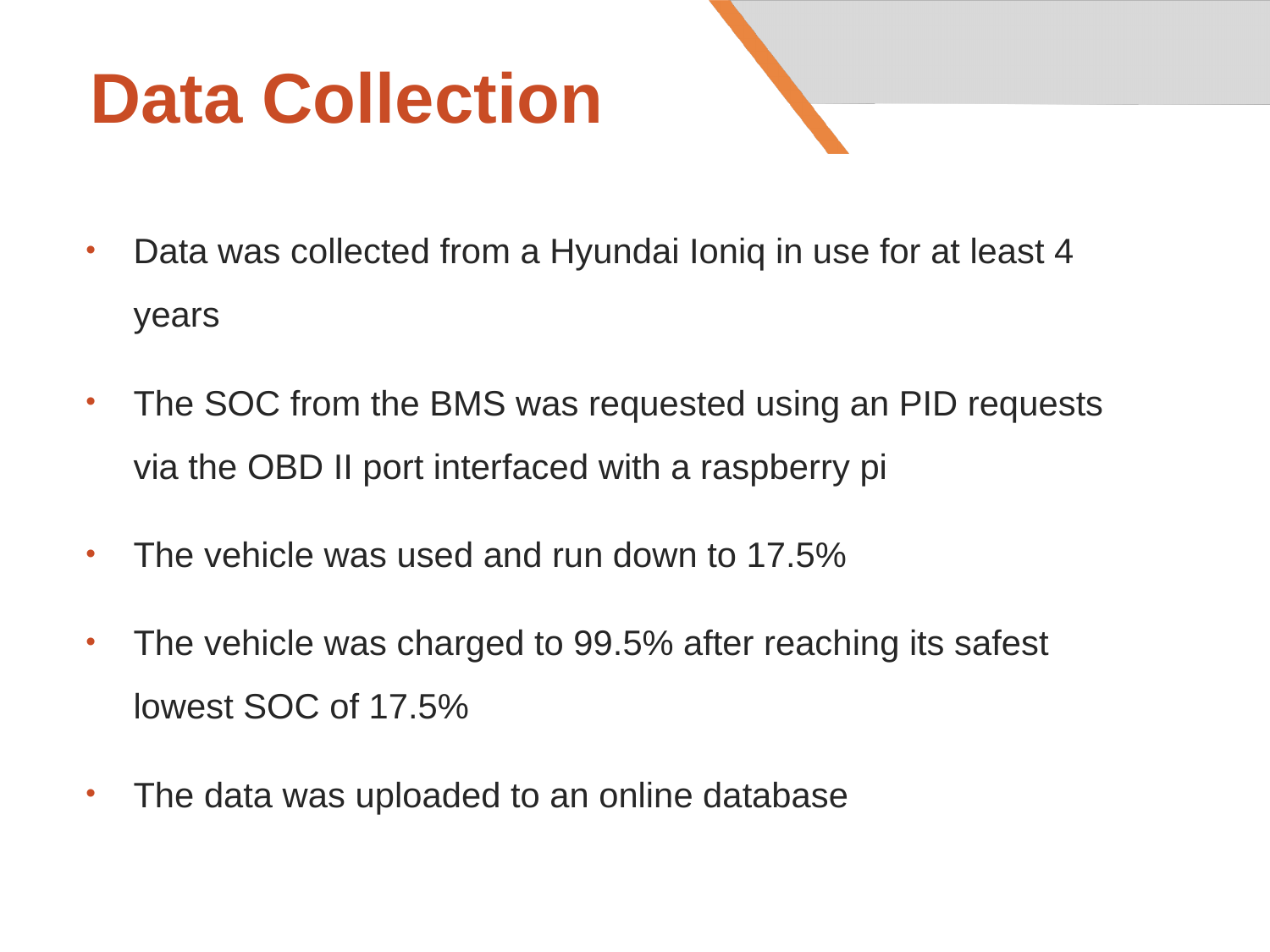

# Data Collection
Data was collected from a Hyundai Ioniq in use for at least 4 years
The SOC from the BMS was requested using an PID requests via the OBD II port interfaced with a raspberry pi
The vehicle was used and run down to 17.5%
The vehicle was charged to 99.5% after reaching its safest lowest SOC of 17.5%
The data was uploaded to an online database